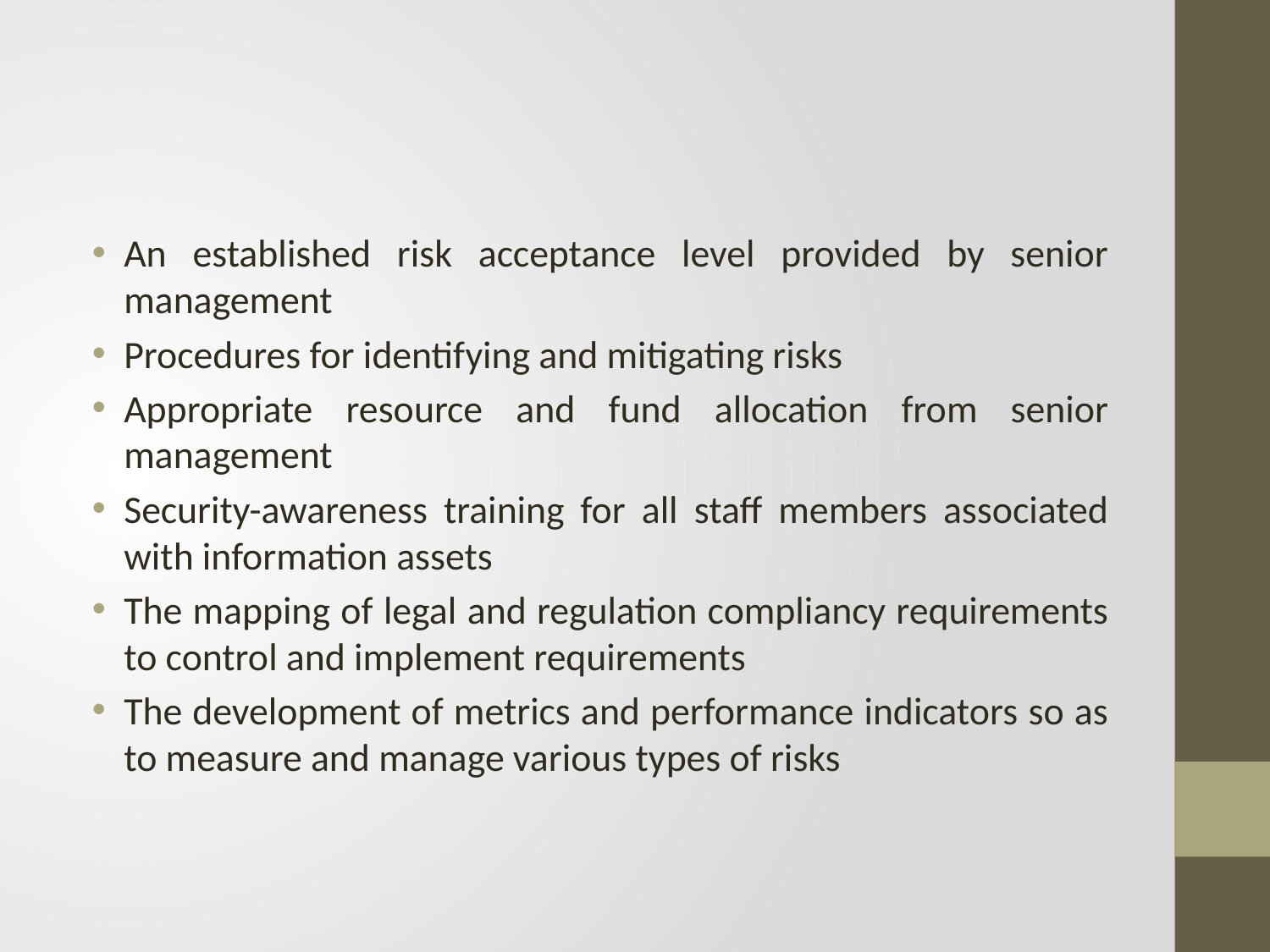

#
An established risk acceptance level provided by senior management
Procedures for identifying and mitigating risks
Appropriate resource and fund allocation from senior management
Security-awareness training for all staff members associated with information assets
The mapping of legal and regulation compliancy requirements to control and implement requirements
The development of metrics and performance indicators so as to measure and manage various types of risks